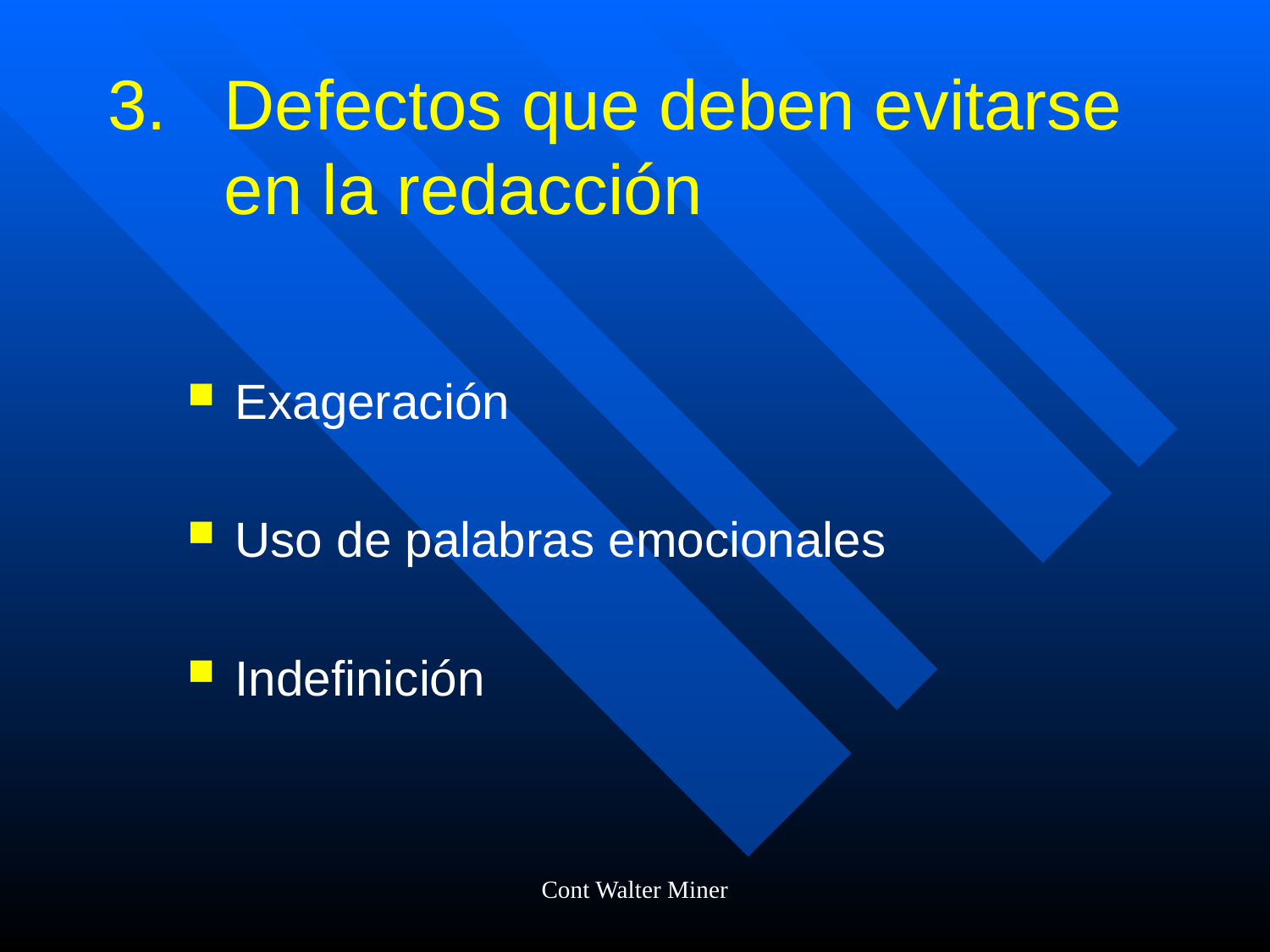

# Defectos que deben evitarse en la redacción

Exageración

Uso de palabras emocionales

Indefinición
Cont Walter Miner